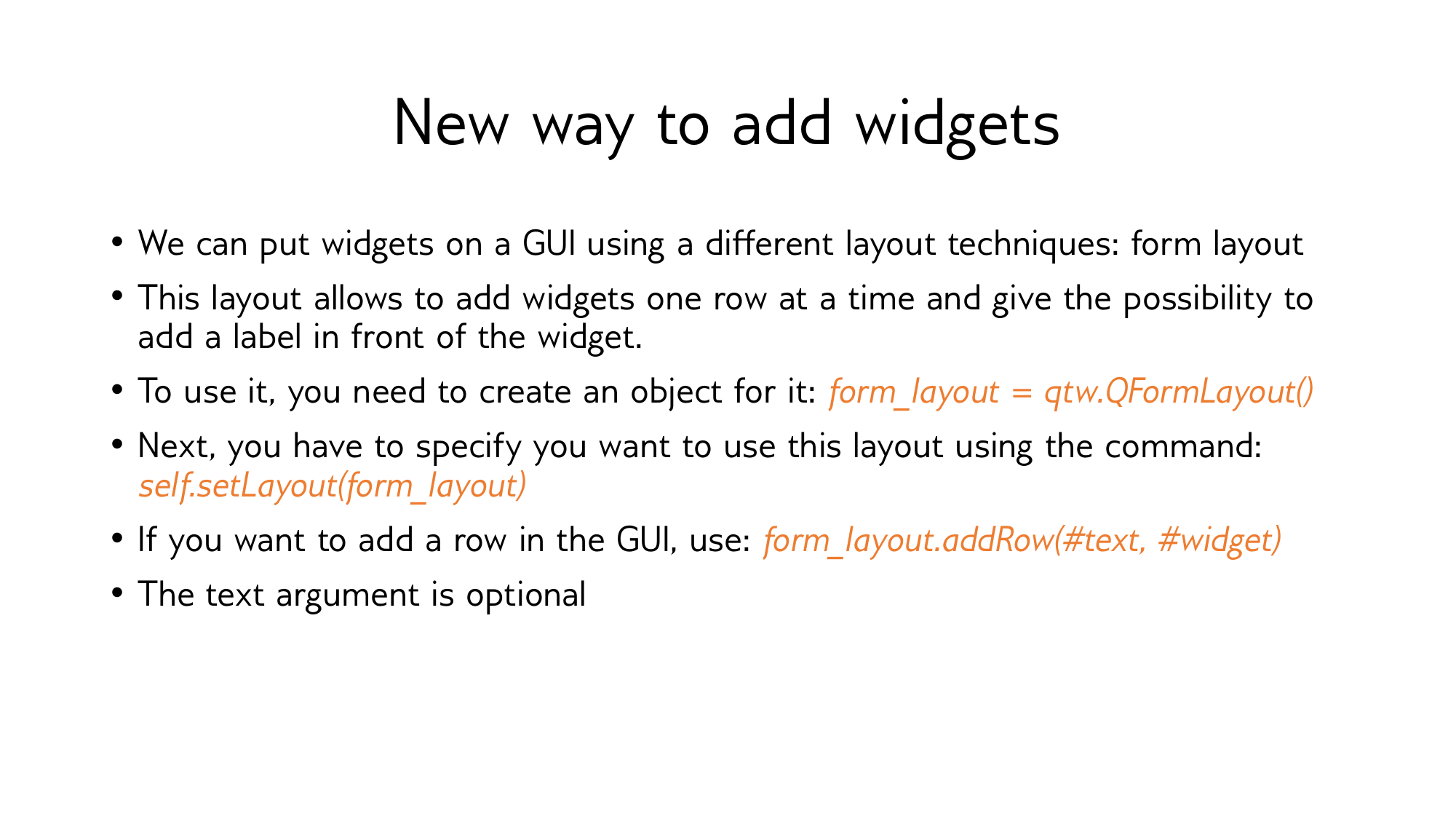

# New way to add widgets
We can put widgets on a GUI using a different layout techniques: form layout
This layout allows to add widgets one row at a time and give the possibility to add a label in front of the widget.
To use it, you need to create an object for it: form_layout = qtw.QFormLayout()
Next, you have to specify you want to use this layout using the command: self.setLayout(form_layout)
If you want to add a row in the GUI, use: form_layout.addRow(#text, #widget)
The text argument is optional